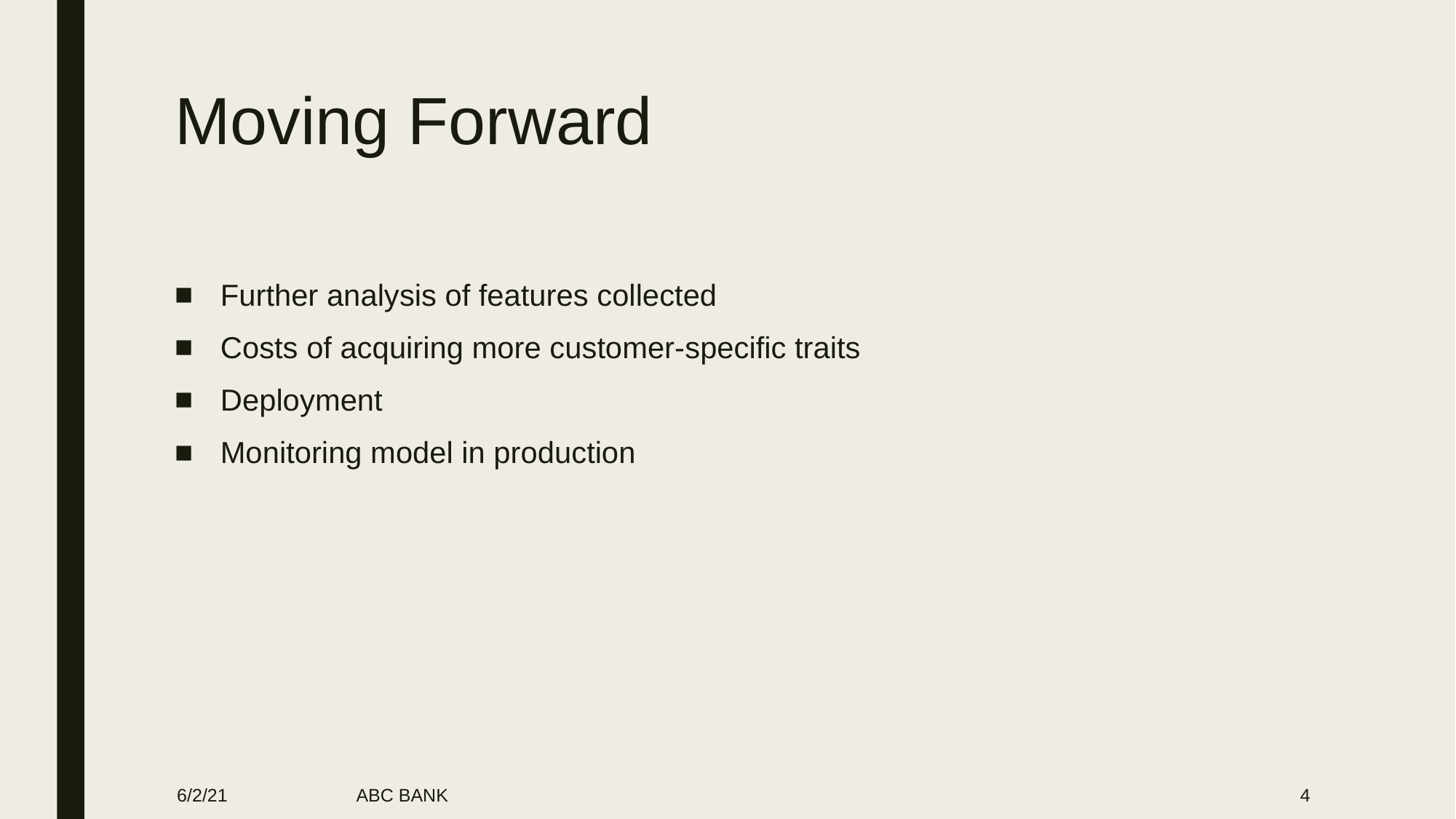

# Moving Forward
Further analysis of features collected
Costs of acquiring more customer-specific traits
Deployment
Monitoring model in production
6/2/21
ABC BANK
4